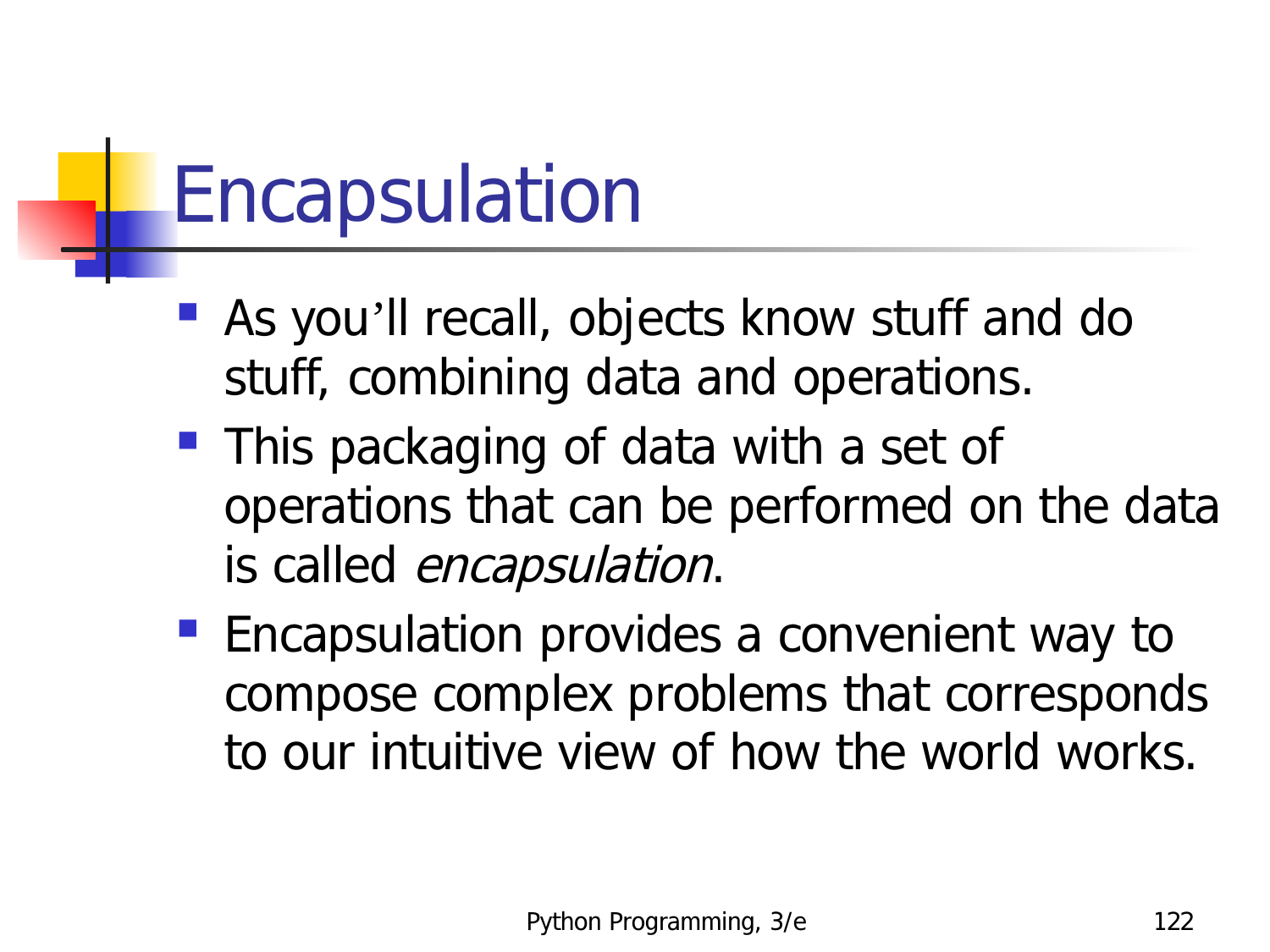

# Encapsulation
As you’ll recall, objects know stuff and do stuff, combining data and operations.
This packaging of data with a set of operations that can be performed on the data is called encapsulation.
Encapsulation provides a convenient way to compose complex problems that corresponds to our intuitive view of how the world works.
Python Programming, 3/e
122